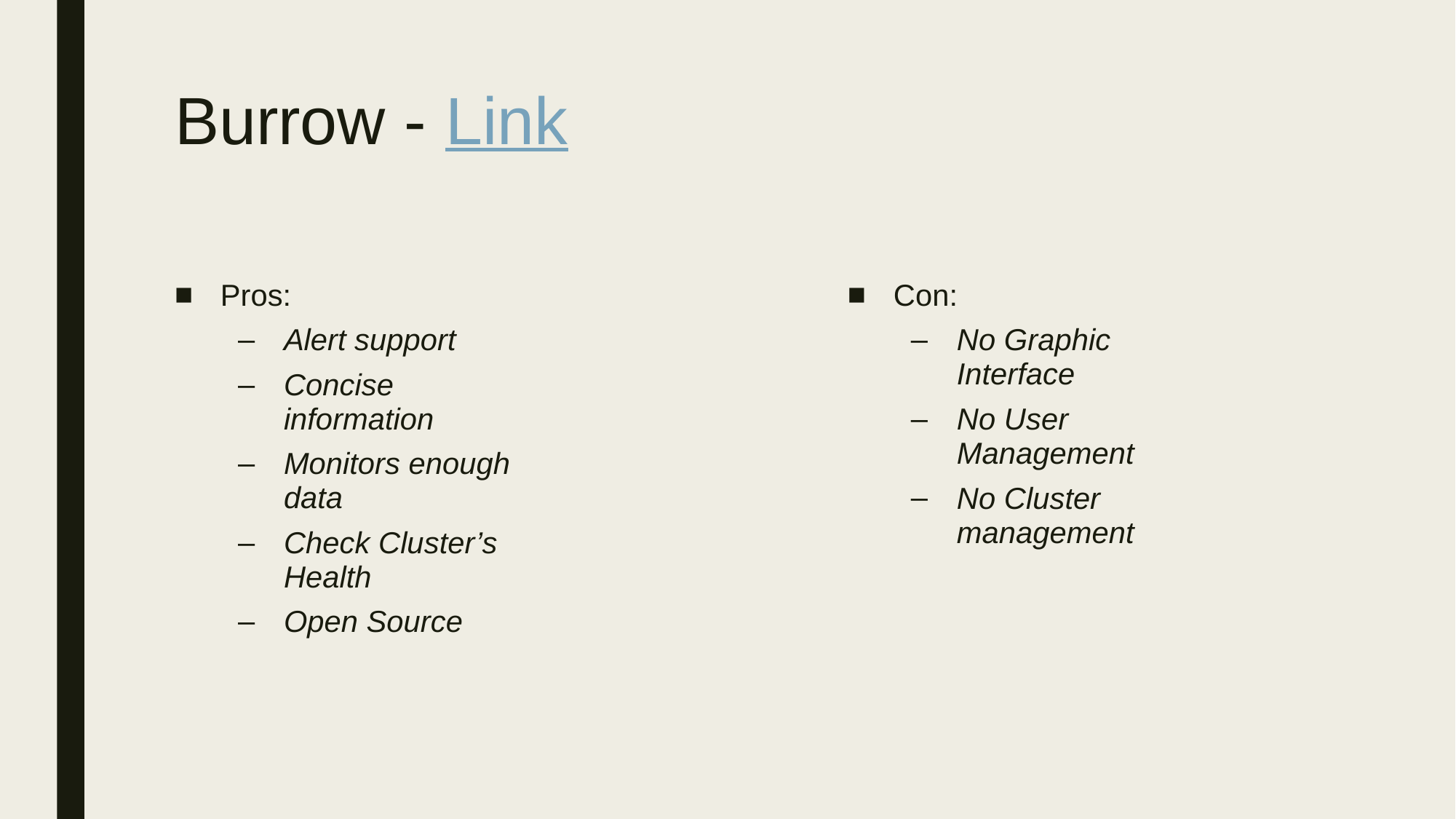

# Burrow - Link
Pros:
Alert support
Concise information
Monitors enough data
Check Cluster’s Health
Open Source

Con:
No Graphic Interface
No User Management
No Cluster management